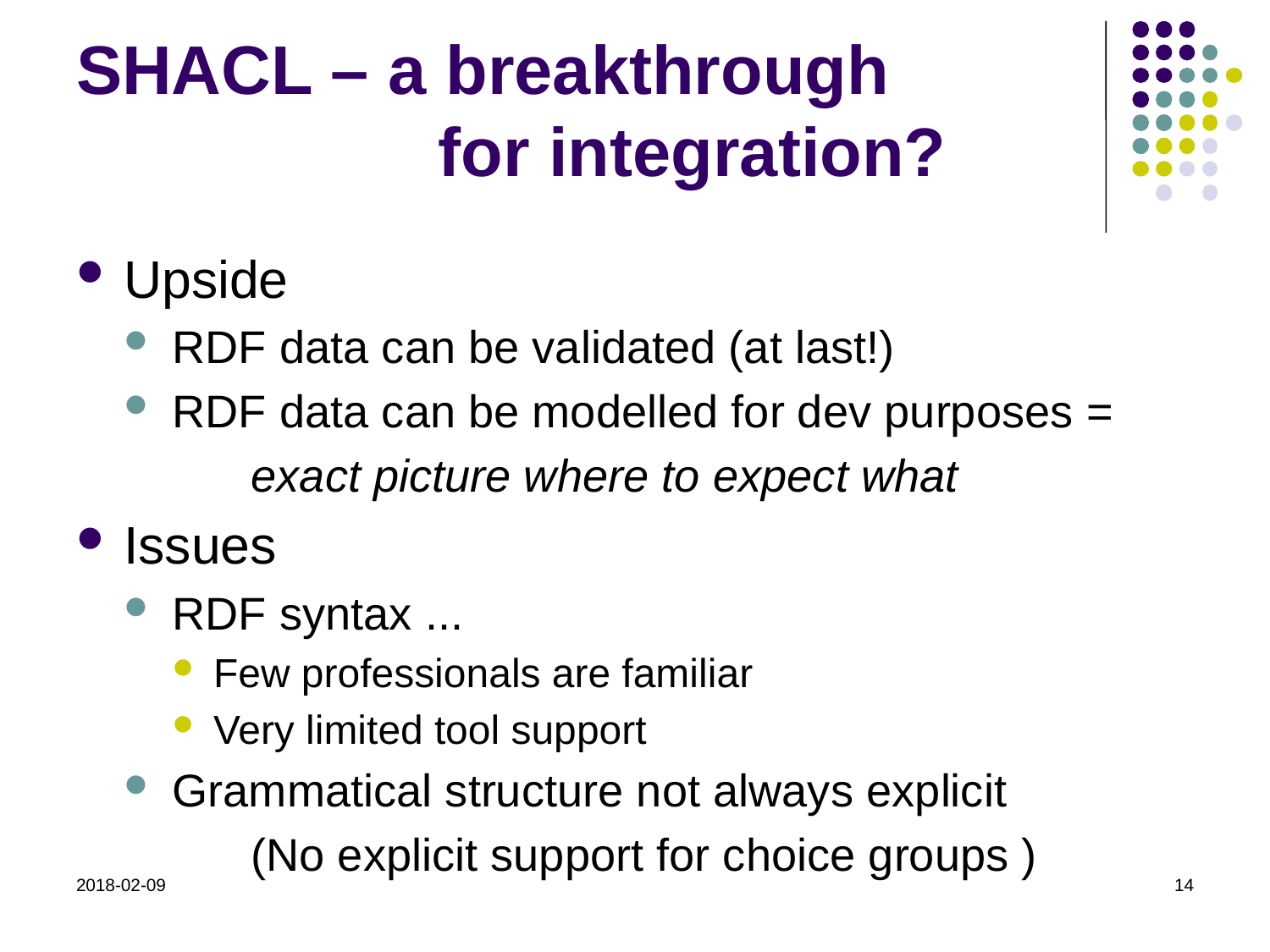

# SHACL – a breakthrough for integration?
Upside
RDF data can be validated (at last!)
RDF data can be modelled for dev purposes =
	exact picture where to expect what
Issues
RDF syntax ...
Few professionals are familiar
Very limited tool support
Grammatical structure not always explicit
	(No explicit support for choice groups )

2018-02-09
14